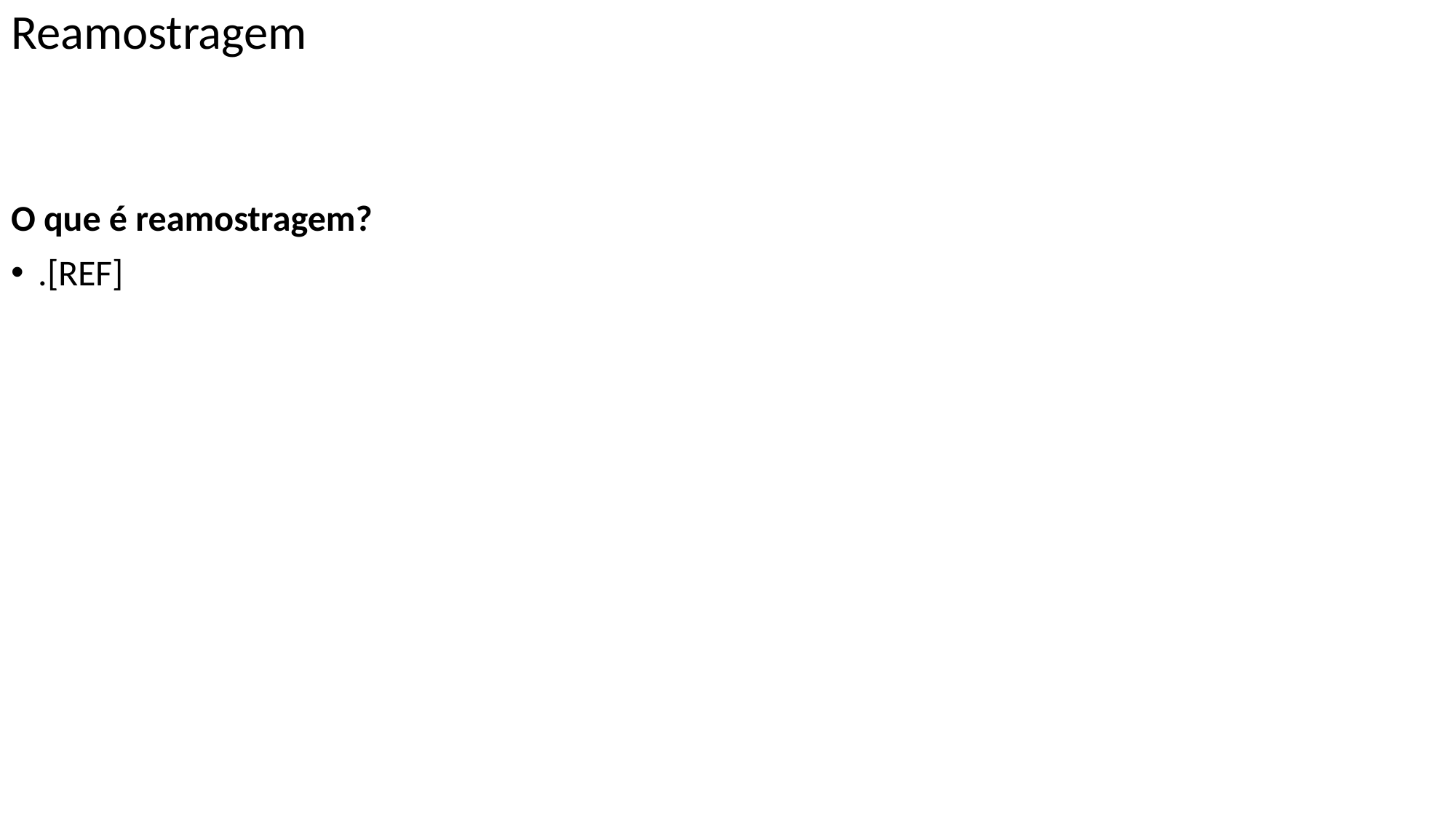

# Reamostragem

O que é reamostragem?
.[REF]